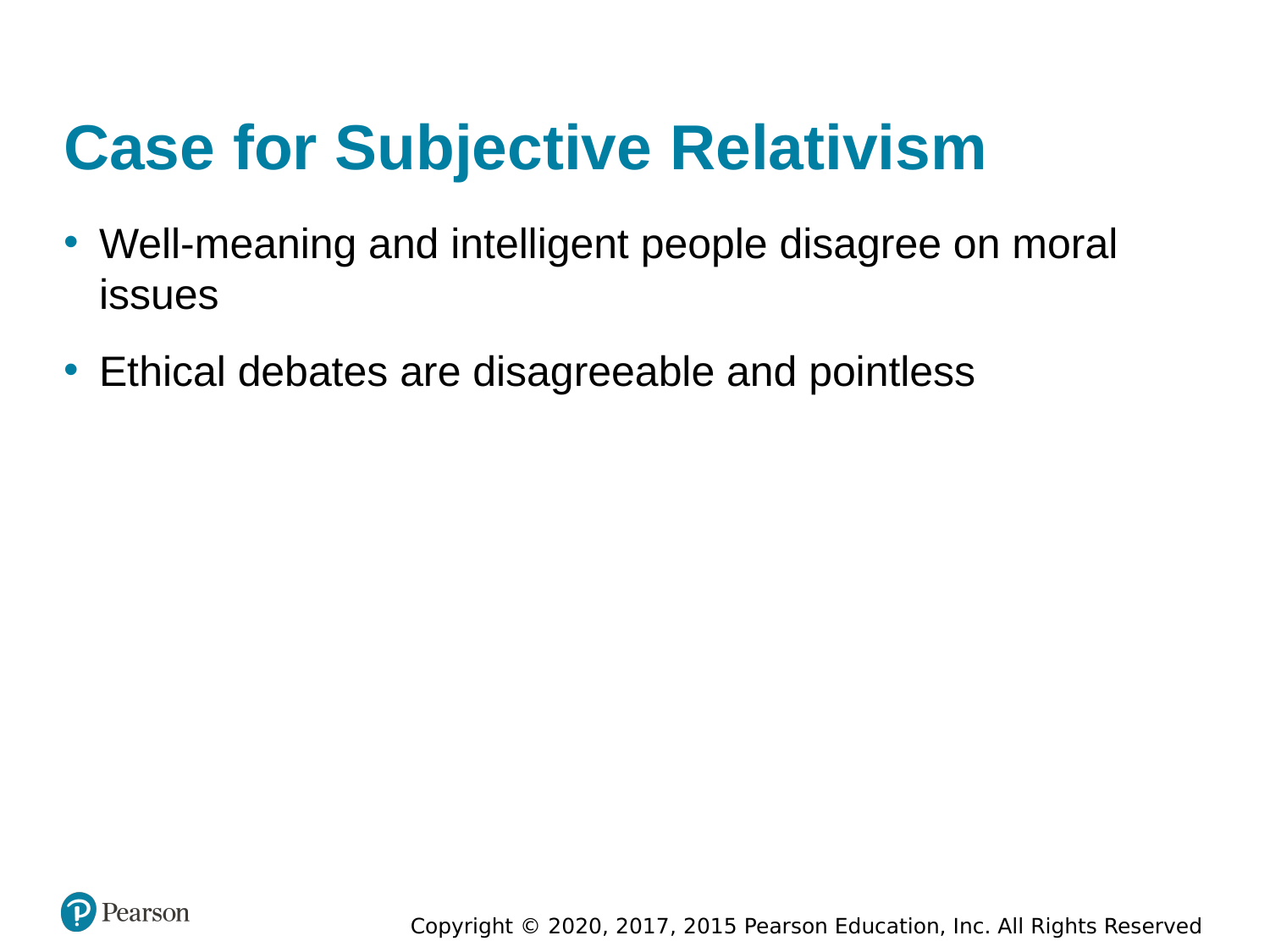

# Case for Subjective Relativism
Well-meaning and intelligent people disagree on moral issues
Ethical debates are disagreeable and pointless